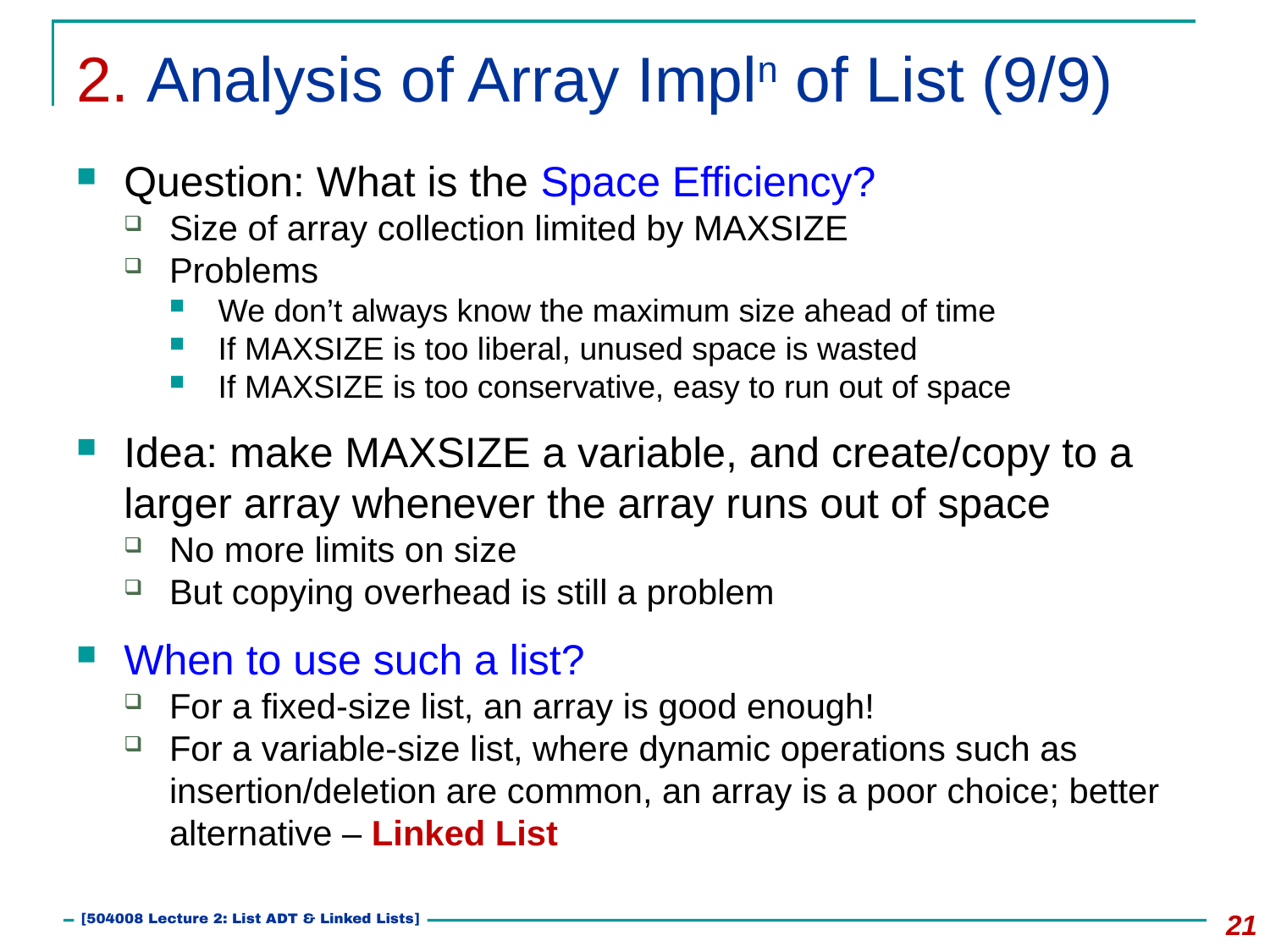

# 2. Analysis of Array Impln of List (9/9)
Question: What is the Space Efficiency?
Size of array collection limited by MAXSIZE
Problems
We don’t always know the maximum size ahead of time
If MAXSIZE is too liberal, unused space is wasted
If MAXSIZE is too conservative, easy to run out of space
Idea: make MAXSIZE a variable, and create/copy to a larger array whenever the array runs out of space
No more limits on size
But copying overhead is still a problem
When to use such a list?
For a fixed-size list, an array is good enough!
For a variable-size list, where dynamic operations such as insertion/deletion are common, an array is a poor choice; better alternative – Linked List

21
[504008 Lecture 2: List ADT & Linked Lists]